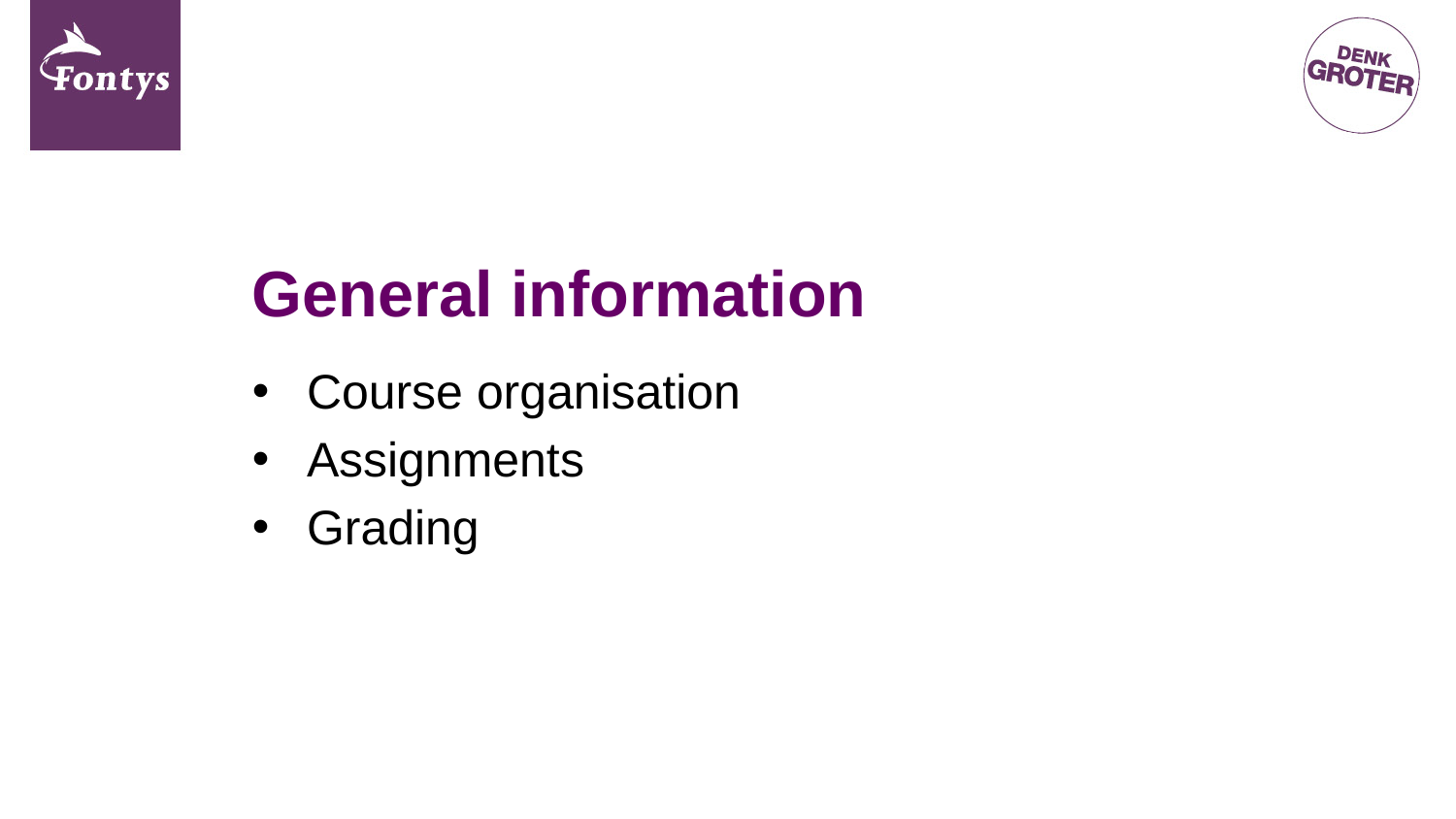

# General information
Course organisation
Assignments
Grading